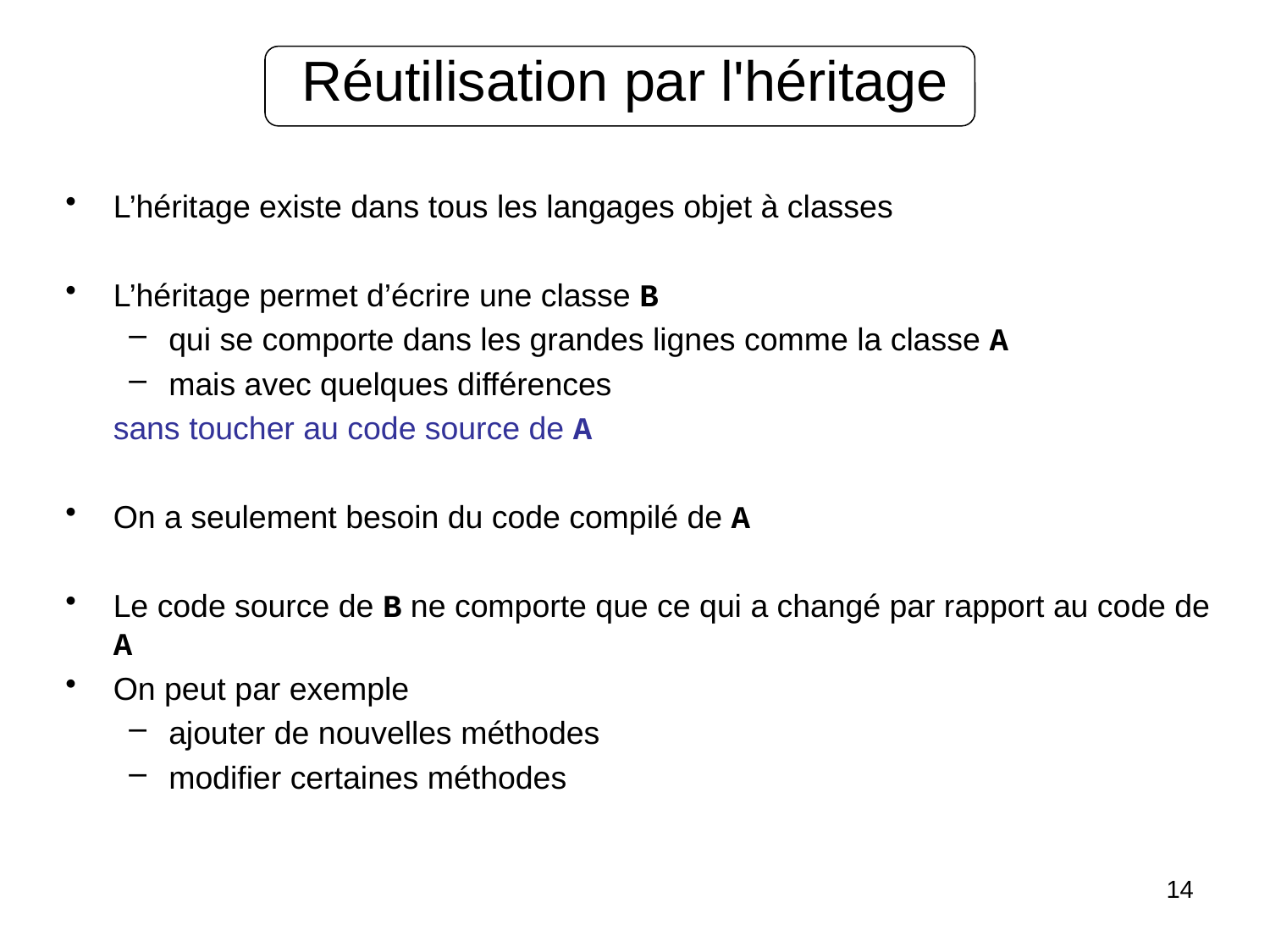

# Réutilisation par l'héritage

L’héritage existe dans tous les langages objet à classes

L’héritage permet d’écrire une classe B
qui se comporte dans les grandes lignes comme la classe A
mais avec quelques différences
	sans toucher au code source de A

On a seulement besoin du code compilé de A

Le code source de B ne comporte que ce qui a changé par rapport au code de A
On peut par exemple
ajouter de nouvelles méthodes
modifier certaines méthodes
14